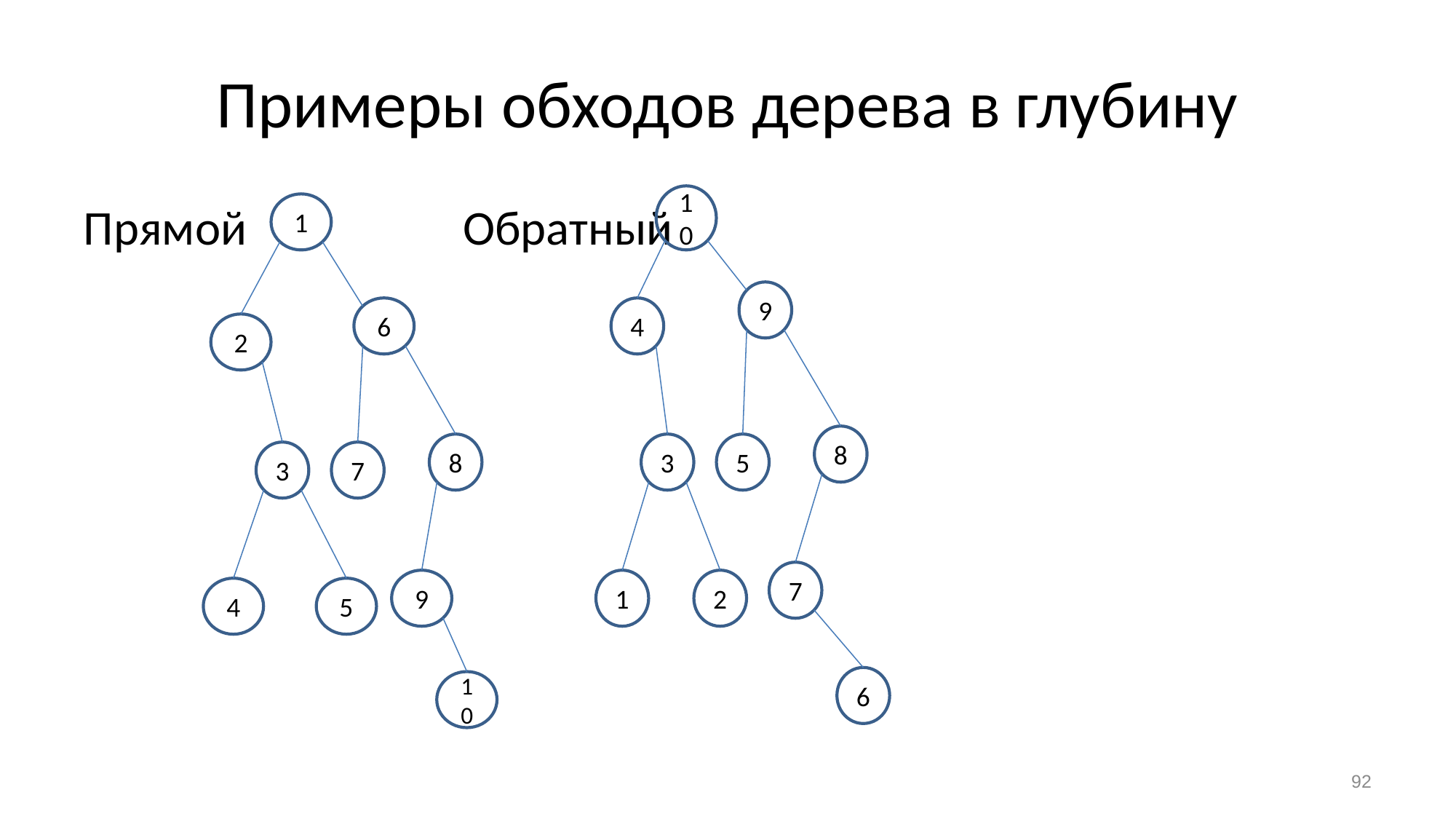

# Примеры обходов дерева в глубину
10
Прямой		 Обратный
1
9
6
4
2
8
3
5
8
3
7
7
9
1
2
4
5
6
10
92